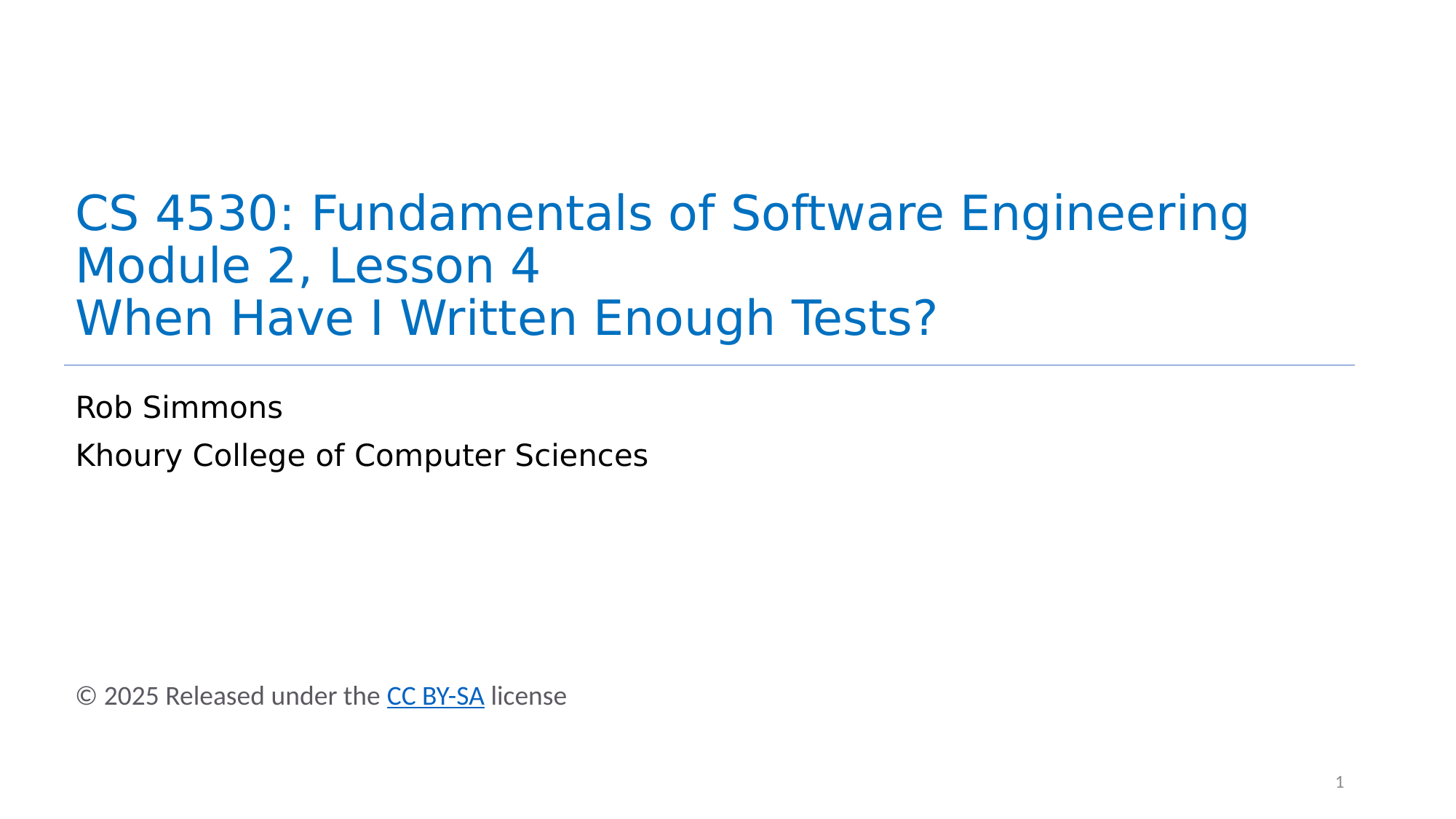

# CS 4530: Fundamentals of Software Engineering Module 2, Lesson 4 When Have I Written Enough Tests?
Rob Simmons
Khoury College of Computer Sciences

1